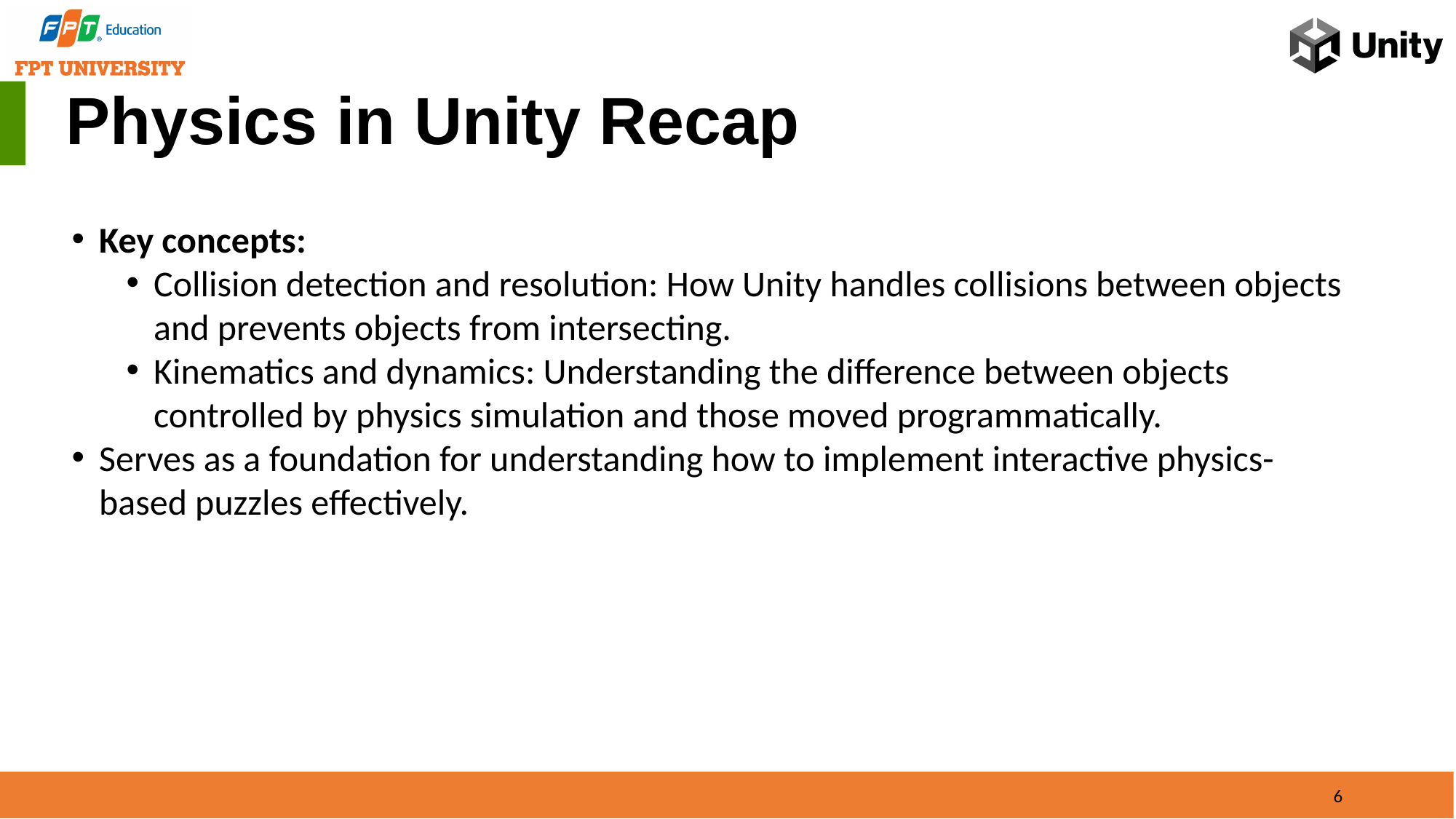

Physics in Unity Recap
Key concepts:
Collision detection and resolution: How Unity handles collisions between objects and prevents objects from intersecting.
Kinematics and dynamics: Understanding the difference between objects controlled by physics simulation and those moved programmatically.
Serves as a foundation for understanding how to implement interactive physics-based puzzles effectively.
6